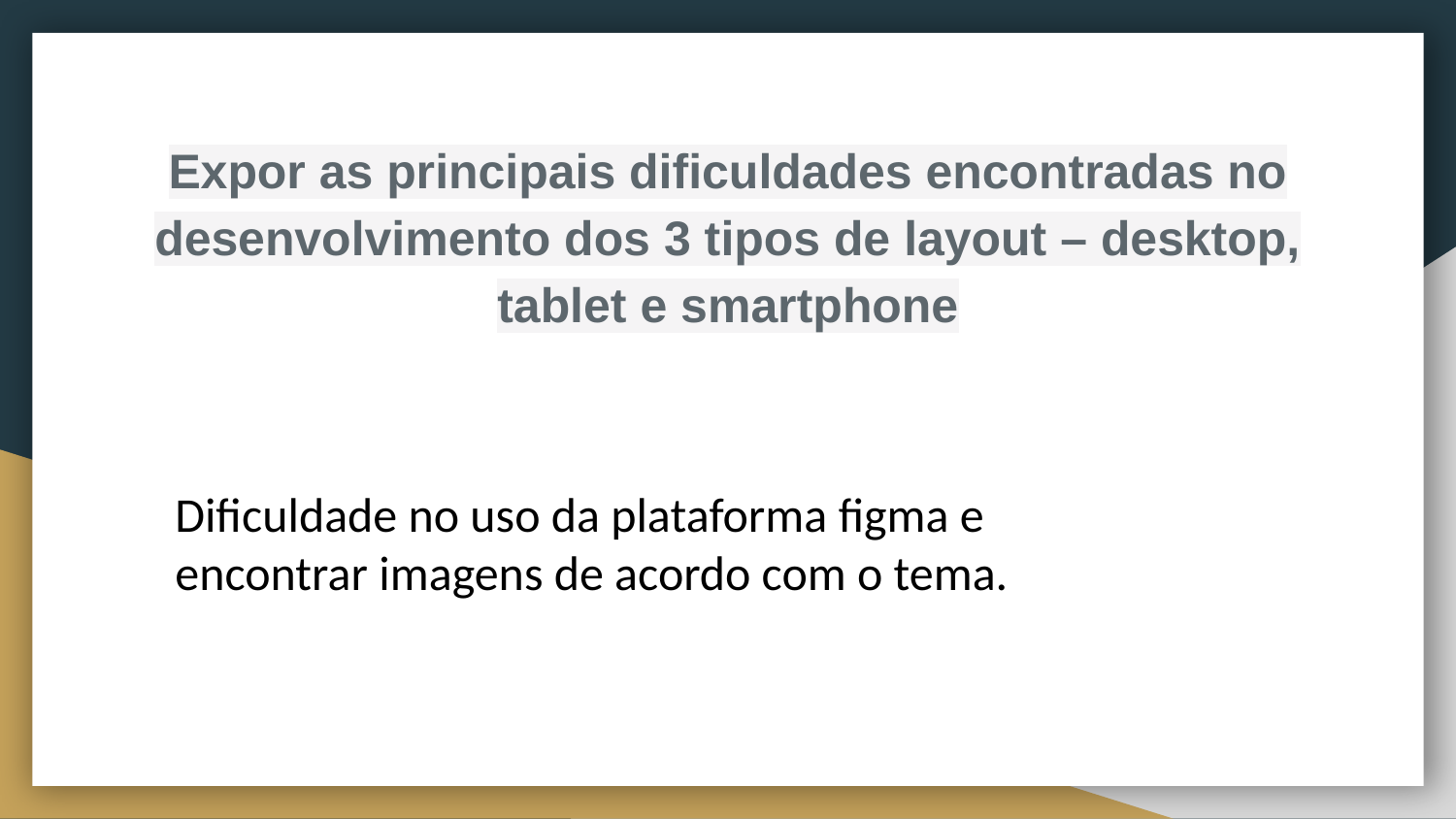

Expor as principais dificuldades encontradas no desenvolvimento dos 3 tipos de layout – desktop, tablet e smartphone
Dificuldade no uso da plataforma figma e encontrar imagens de acordo com o tema.